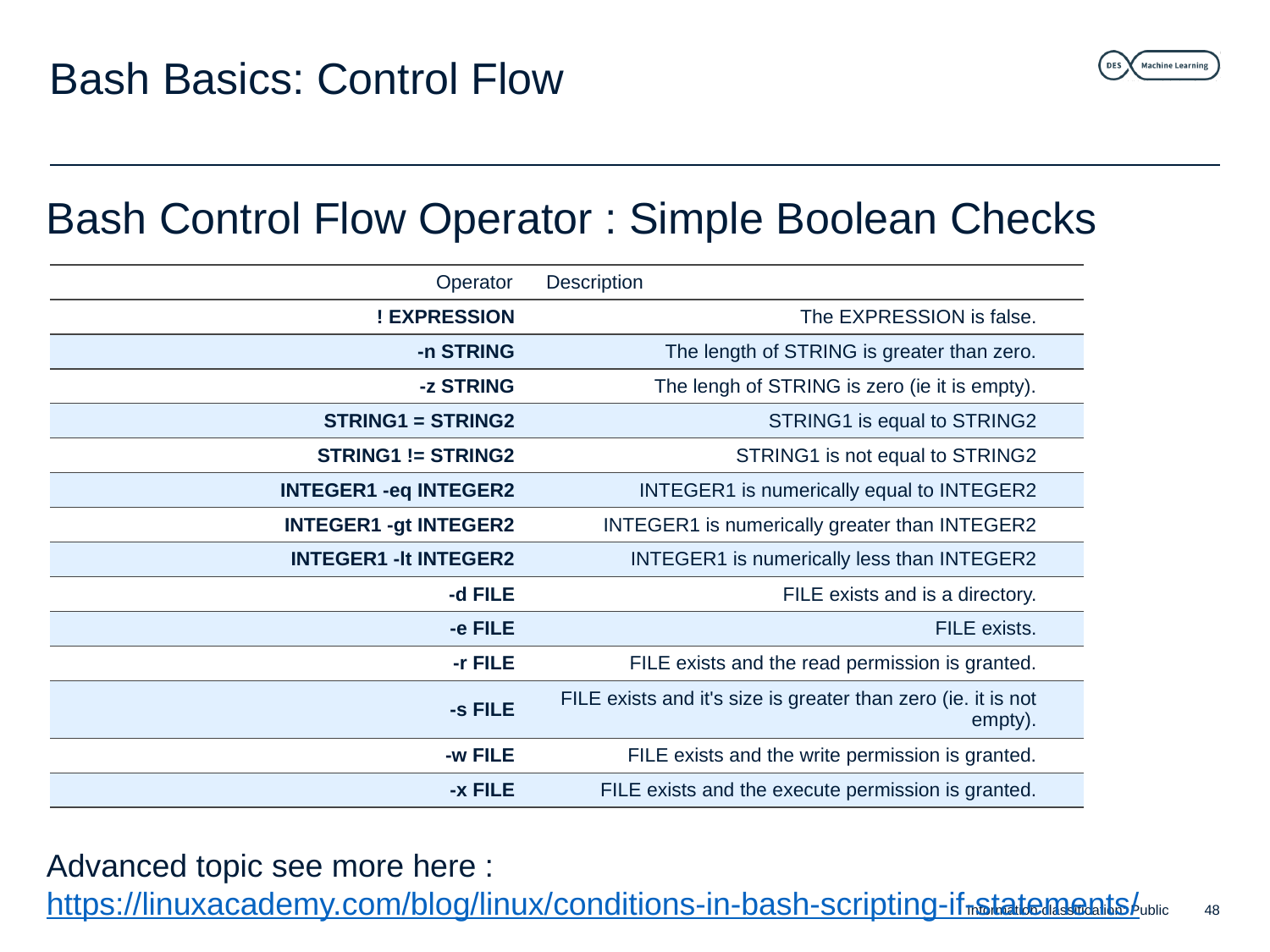

# Bash Basics: Control Flow
Bash Control Flow Operator : Simple Boolean Checks

Advanced topic see more here : https://linuxacademy.com/blog/linux/conditions-in-bash-scripting-if-statements/

| Operator | Description |
| --- | --- |
| ! EXPRESSION | The EXPRESSION is false. |
| -n STRING | The length of STRING is greater than zero. |
| -z STRING | The lengh of STRING is zero (ie it is empty). |
| STRING1 = STRING2 | STRING1 is equal to STRING2 |
| STRING1 != STRING2 | STRING1 is not equal to STRING2 |
| INTEGER1 -eq INTEGER2 | INTEGER1 is numerically equal to INTEGER2 |
| INTEGER1 -gt INTEGER2 | INTEGER1 is numerically greater than INTEGER2 |
| INTEGER1 -lt INTEGER2 | INTEGER1 is numerically less than INTEGER2 |
| -d FILE | FILE exists and is a directory. |
| -e FILE | FILE exists. |
| -r FILE | FILE exists and the read permission is granted. |
| -s FILE | FILE exists and it's size is greater than zero (ie. it is not empty). |
| -w FILE | FILE exists and the write permission is granted. |
| -x FILE | FILE exists and the execute permission is granted. |
Information classification: Public
48